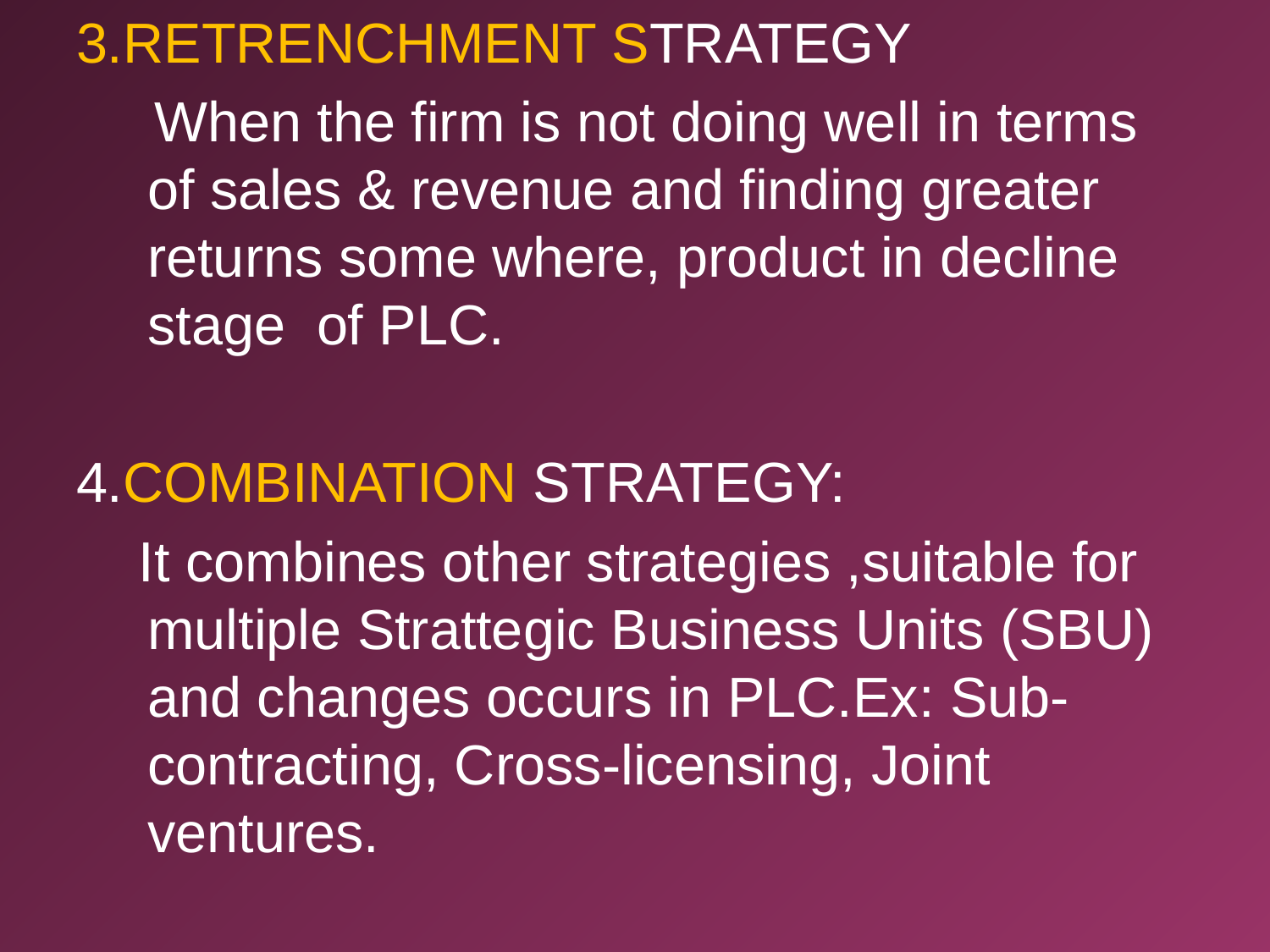

3.RETRENCHMENT STRATEGY
     When the firm is not doing well in terms of sales & revenue and finding greater returns some where, product in decline stage  of PLC.

4.COMBINATION STRATEGY:
    It combines other strategies ,suitable for multiple Strattegic Business Units (SBU) and changes occurs in PLC.Ex: Sub-contracting, Cross-licensing, Joint ventures.